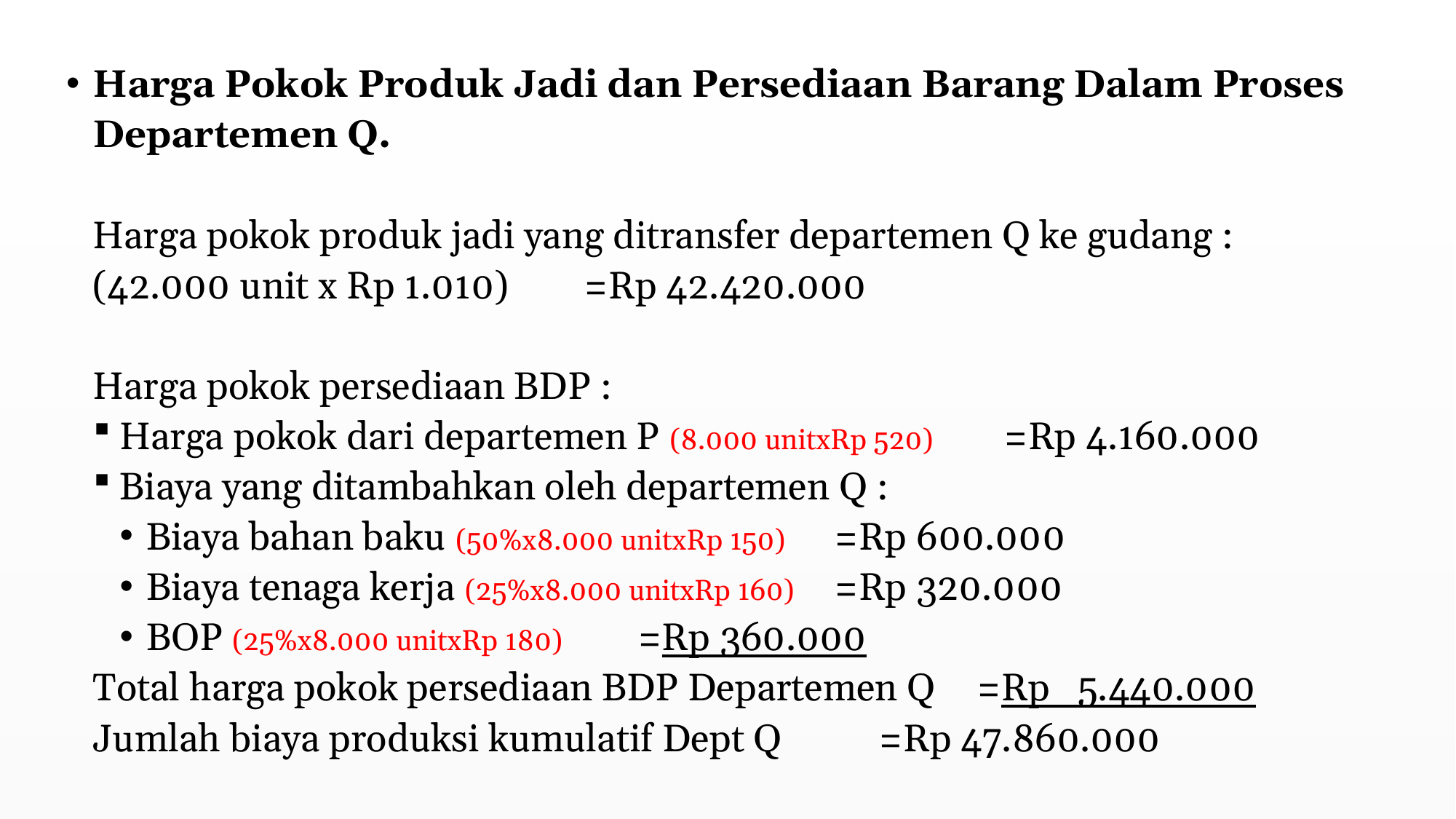

Harga Pokok Produk Jadi dan Persediaan Barang Dalam Proses Departemen Q.

Harga pokok produk jadi yang ditransfer departemen Q ke gudang :
(42.000 unit x Rp 1.010) 					=Rp 42.420.000

Harga pokok persediaan BDP :
Harga pokok dari departemen P (8.000 unitxRp 520)	=Rp 4.160.000
Biaya yang ditambahkan oleh departemen Q :
Biaya bahan baku (50%x8.000 unitxRp 150)		=Rp 600.000
Biaya tenaga kerja (25%x8.000 unitxRp 160)		=Rp 320.000
BOP (25%x8.000 unitxRp 180)				=Rp 360.000
Total harga pokok persediaan BDP Departemen Q	=Rp   5.440.000
Jumlah biaya produksi kumulatif Dept Q 			=Rp 47.860.000